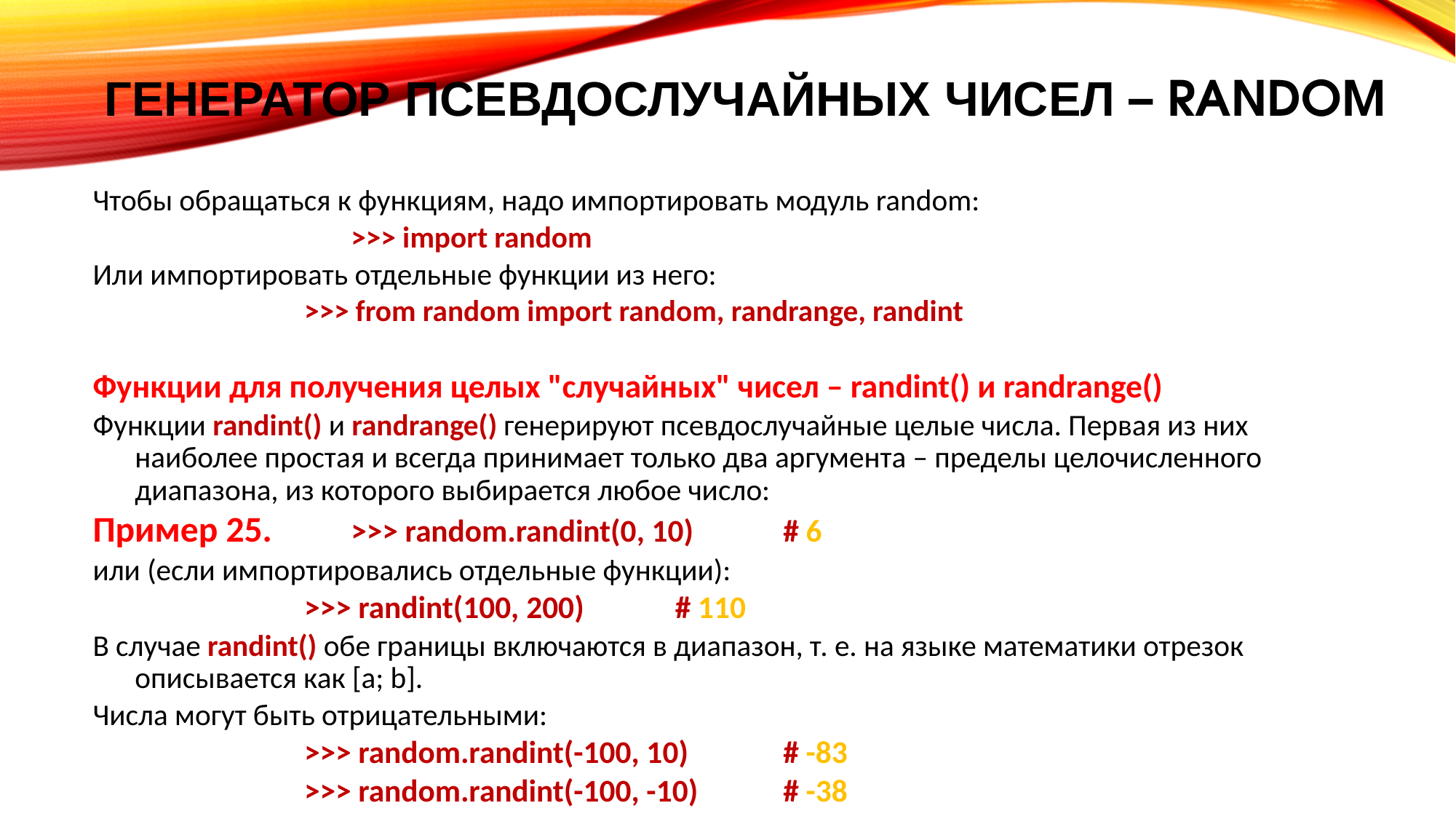

Генератор псевдослучайных чисел – random
Чтобы обращаться к функциям, надо импортировать модуль random:
	>>> import random
Или импортировать отдельные функции из него:
>>> from random import random, randrange, randint

Функции для получения целых "случайных" чисел – randint() и randrange()
Функции randint() и randrange() генерируют псевдослучайные целые числа. Первая из них наиболее простая и всегда принимает только два аргумента – пределы целочисленного диапазона, из которого выбирается любое число:
Пример 25.	>>> random.randint(0, 10) 		# 6
или (если импортировались отдельные функции):
>>> randint(100, 200)			# 110
В случае randint() обе границы включаются в диапазон, т. е. на языке математики отрезок описывается как [a; b].
Числа могут быть отрицательными:
>>> random.randint(-100, 10)		# -83
>>> random.randint(-100, -10)		# -38